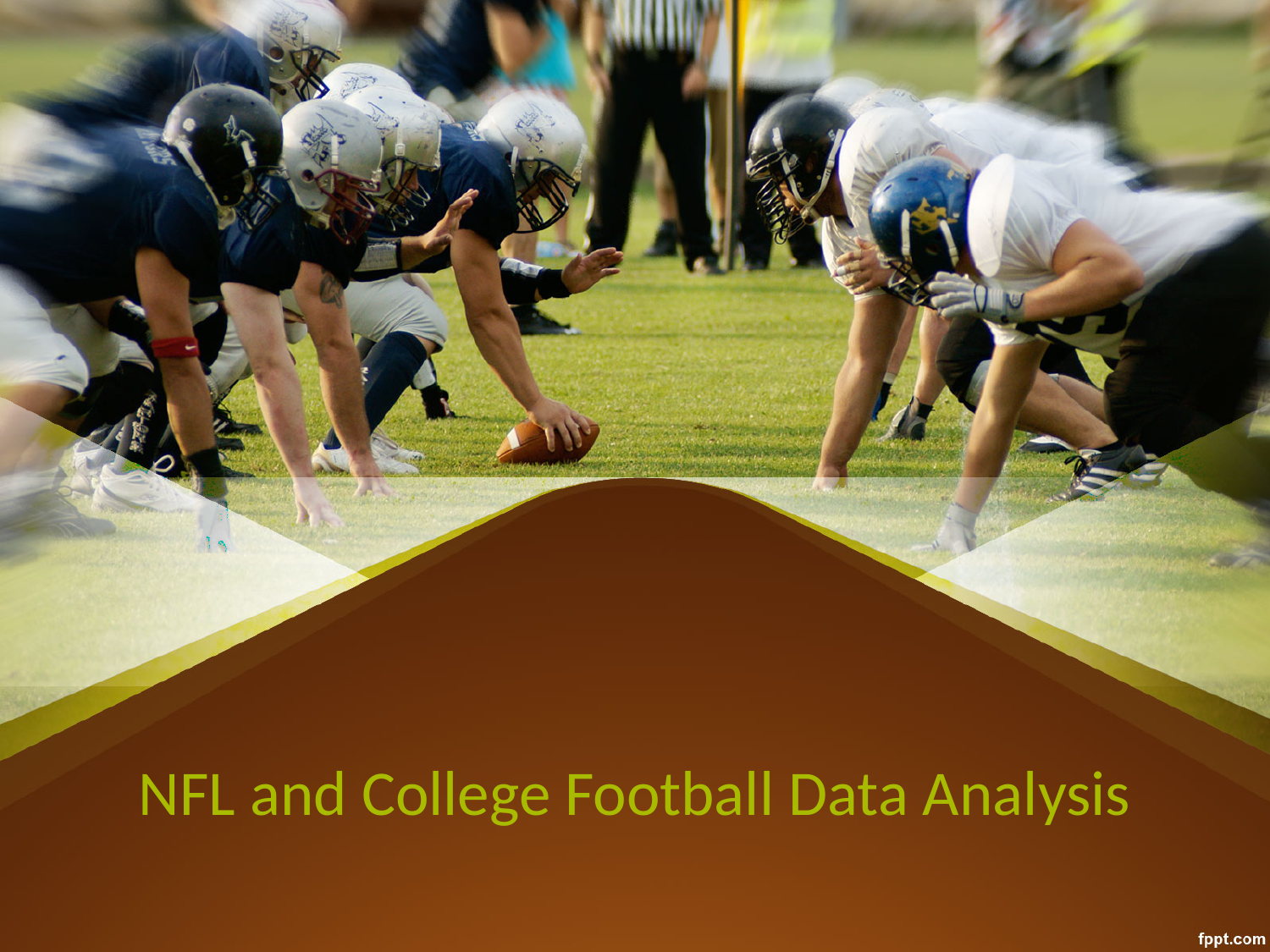

# NFL and College Football Data Analysis